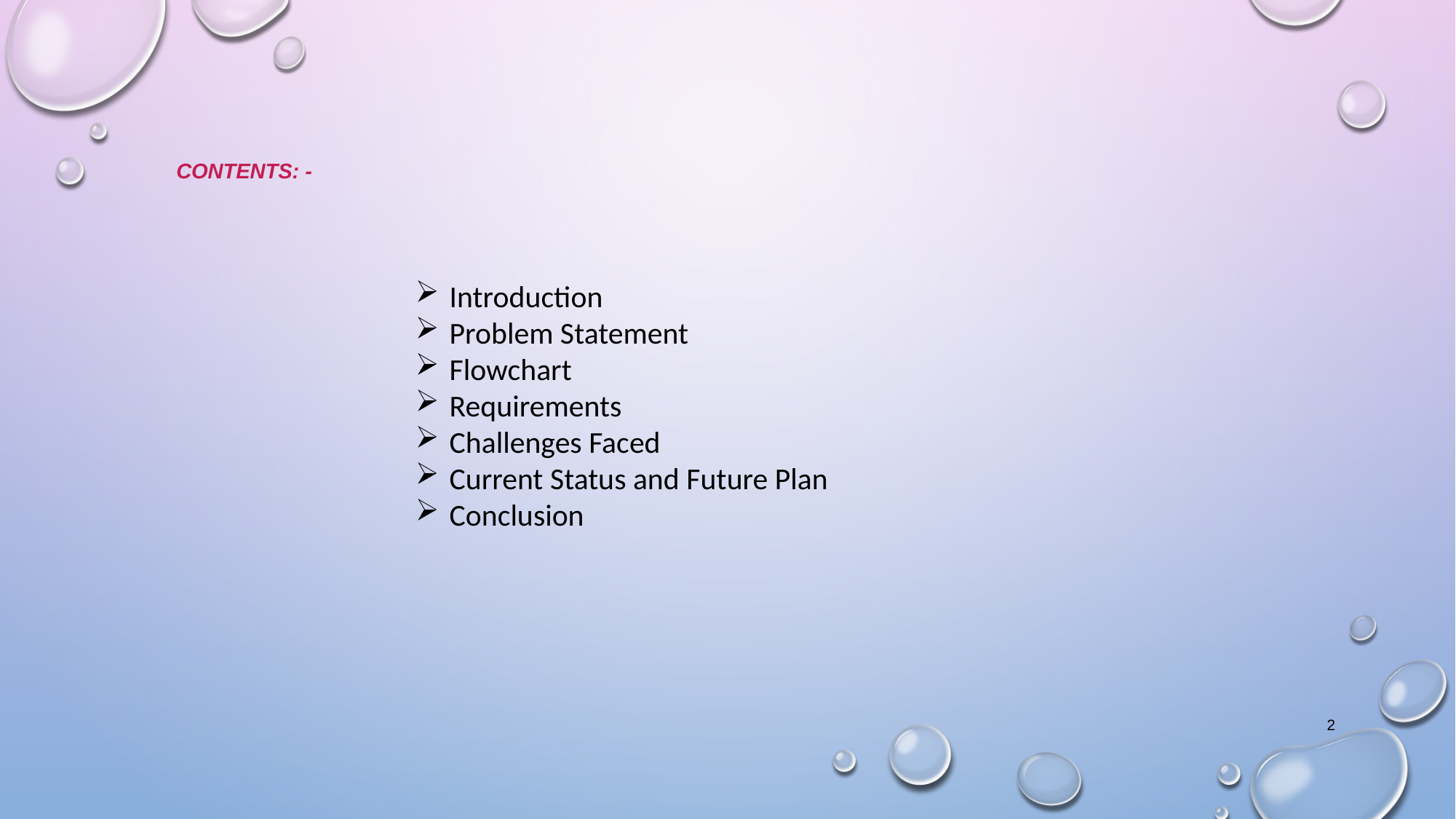

# CONTENTS: -
Introduction
Problem Statement
Flowchart
Requirements
Challenges Faced
Current Status and Future Plan
Conclusion
2